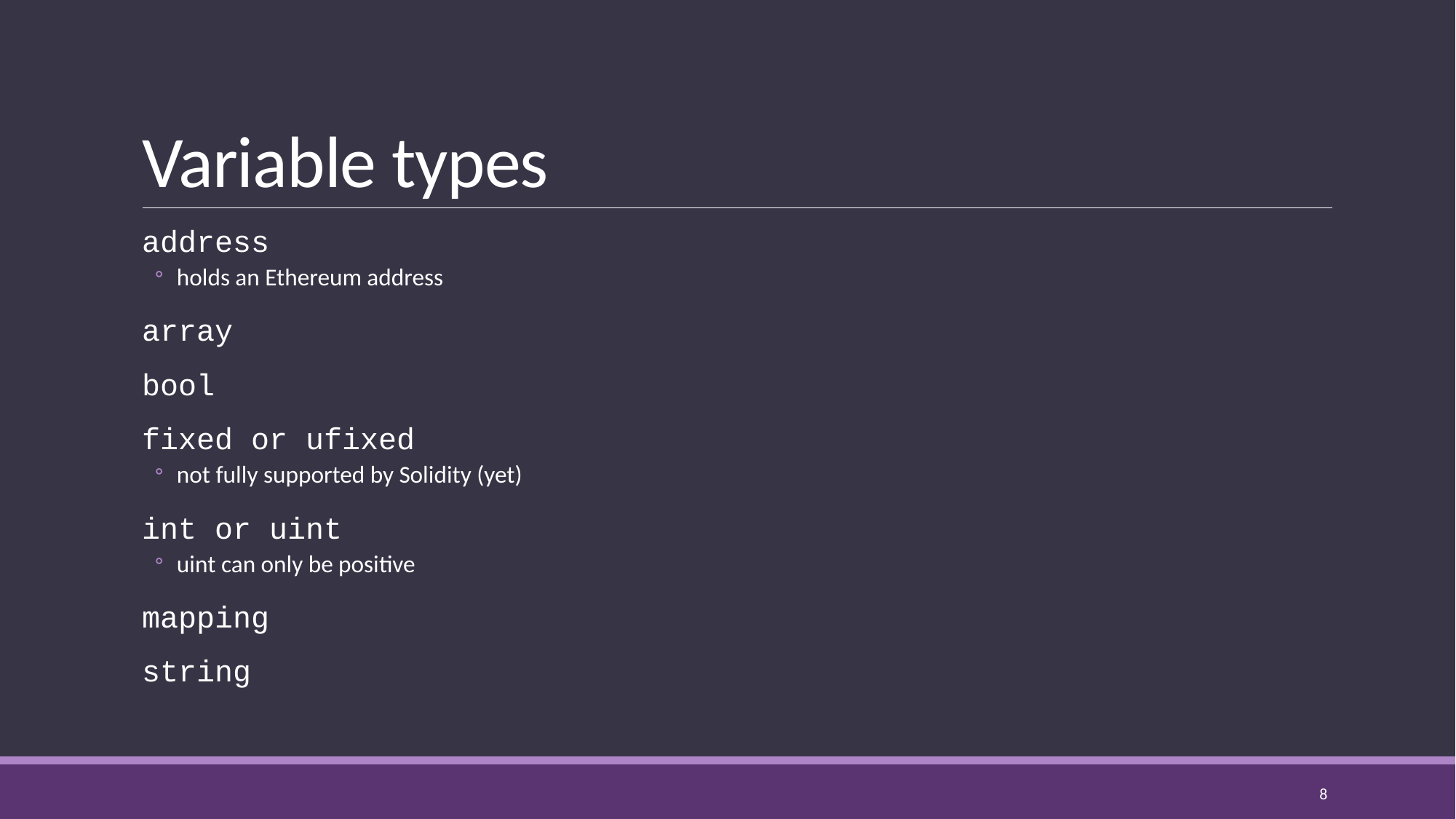

# Variable types
address
holds an Ethereum address
array
bool
fixed or ufixed
not fully supported by Solidity (yet)
int or uint
uint can only be positive
mapping
string

8